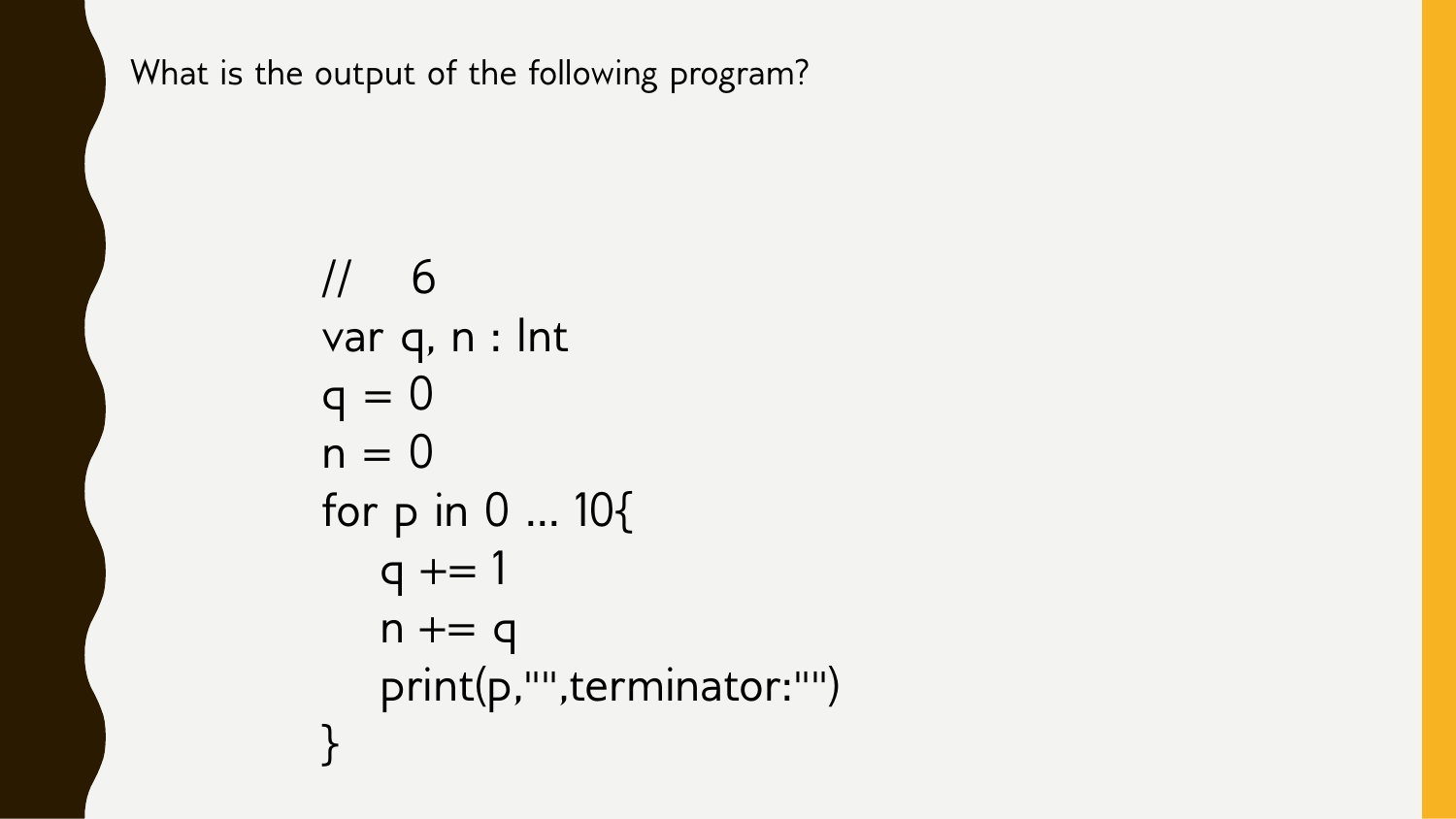

What is the output of the following program?
//    6
var q, n : Int
q = 0
n = 0
for p in 0 ... 10{
    q += 1
    n += q
    print(p,"",terminator:"")
}